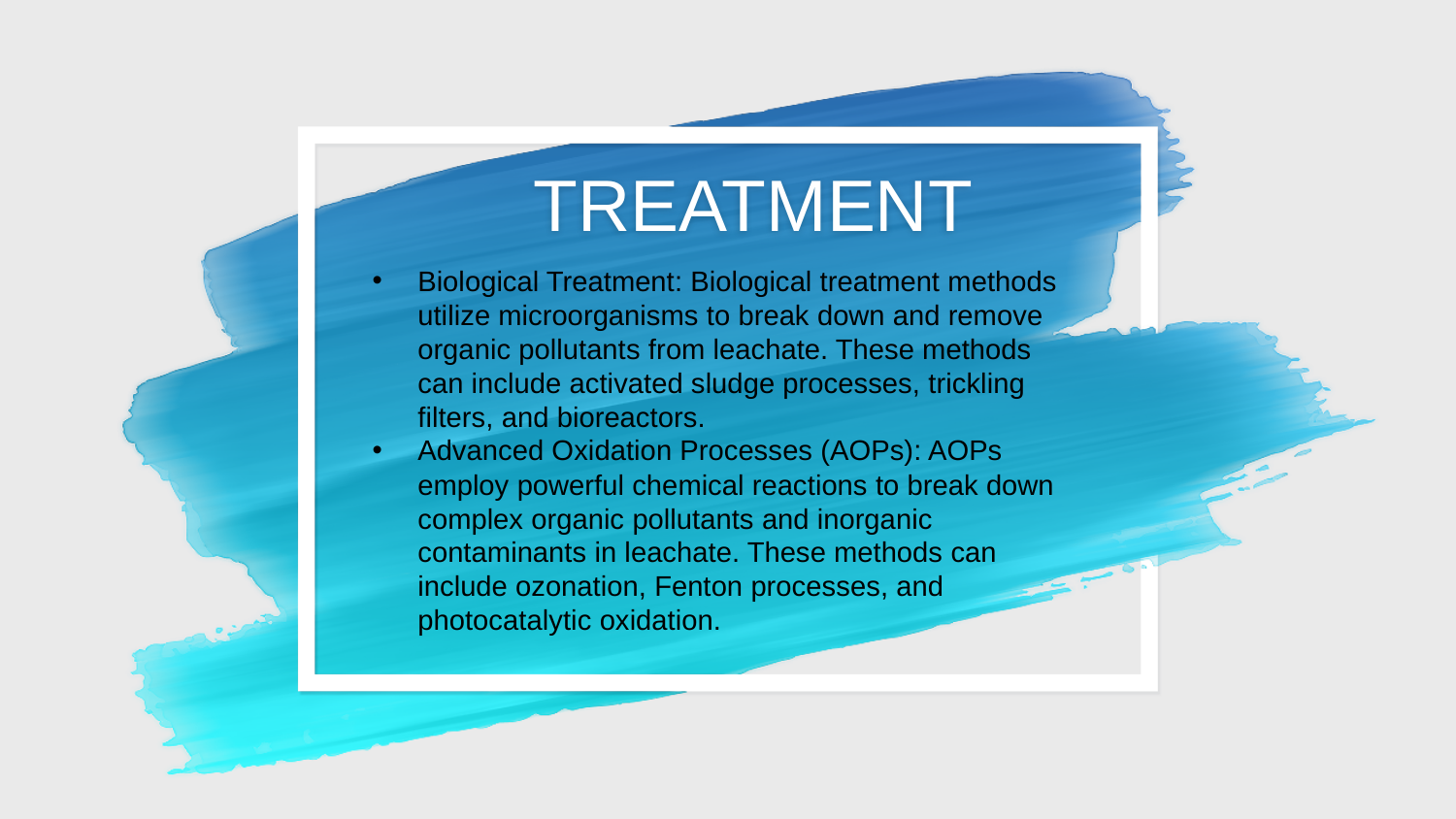

# TREATMENT
Biological Treatment: Biological treatment methods utilize microorganisms to break down and remove organic pollutants from leachate. These methods can include activated sludge processes, trickling filters, and bioreactors.
Advanced Oxidation Processes (AOPs): AOPs employ powerful chemical reactions to break down complex organic pollutants and inorganic contaminants in leachate. These methods can include ozonation, Fenton processes, and photocatalytic oxidation.